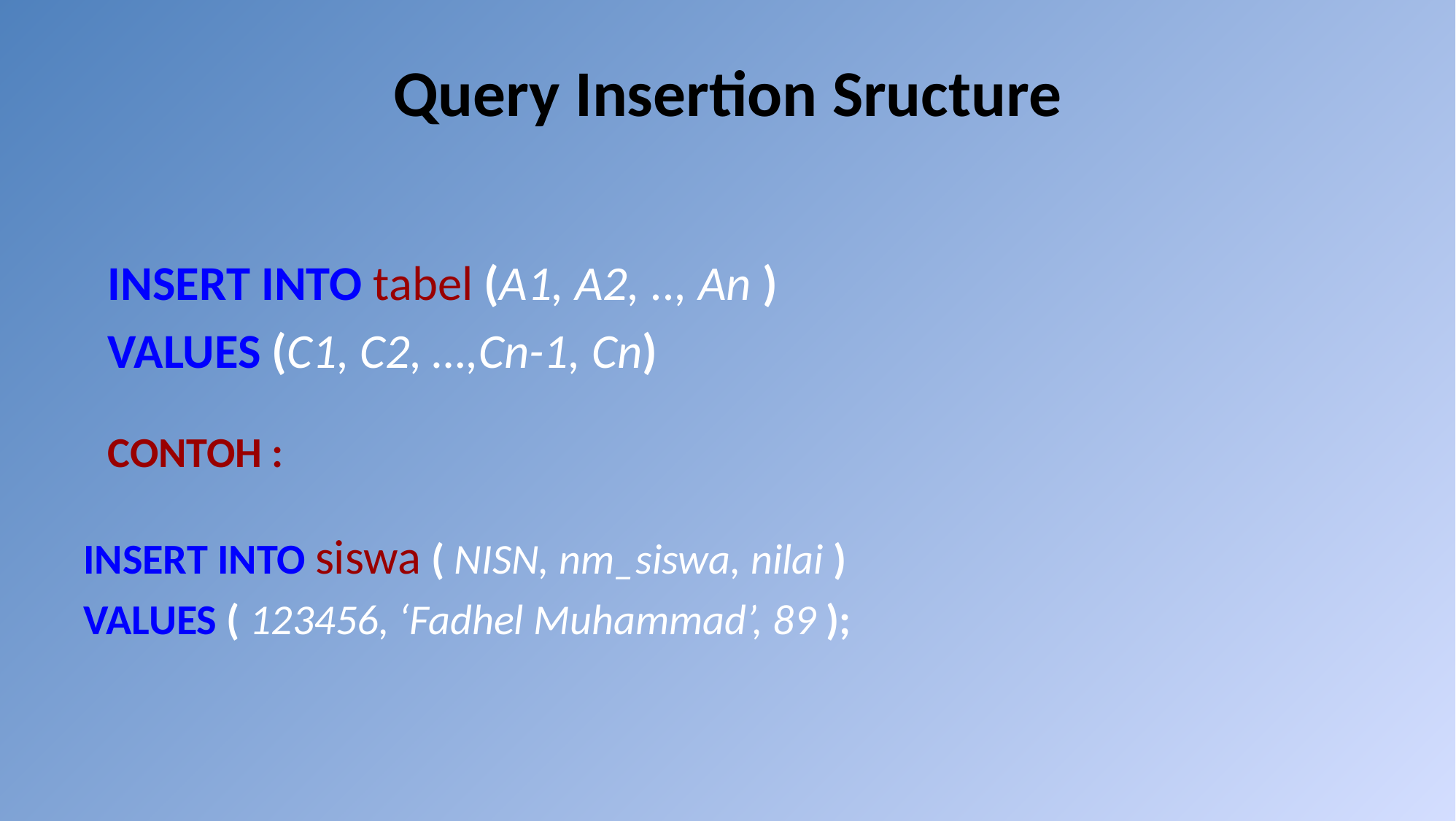

# Query Insertion Sructure
INSERT INTO tabel (A1, A2, .., An )
VALUES (C1, C2, …,Cn-1, Cn)
CONTOH :
INSERT INTO siswa ( NISN, nm_siswa, nilai )
VALUES ( 123456, ‘Fadhel Muhammad’, 89 );